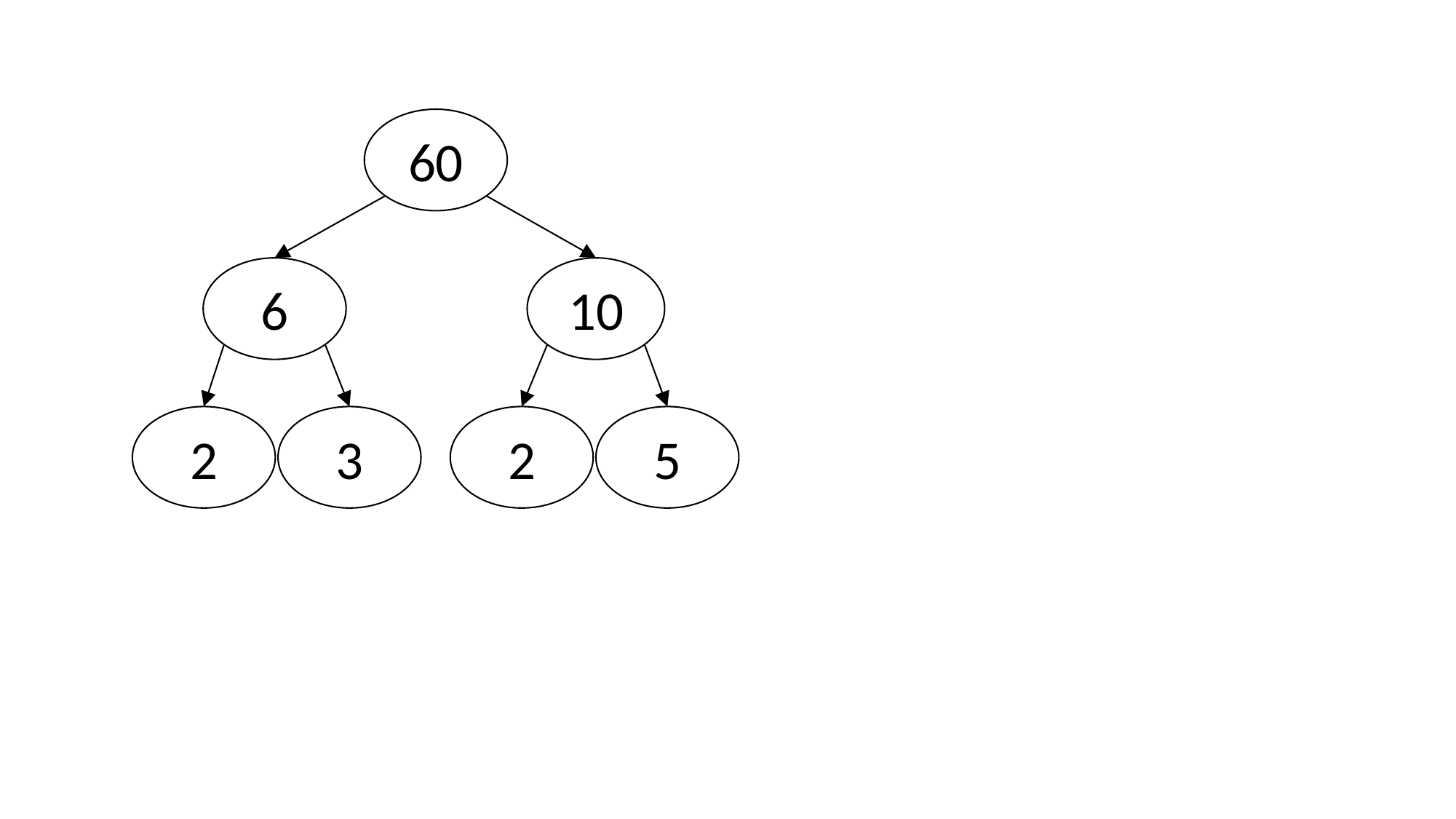

60
6
10
2
3
2
5